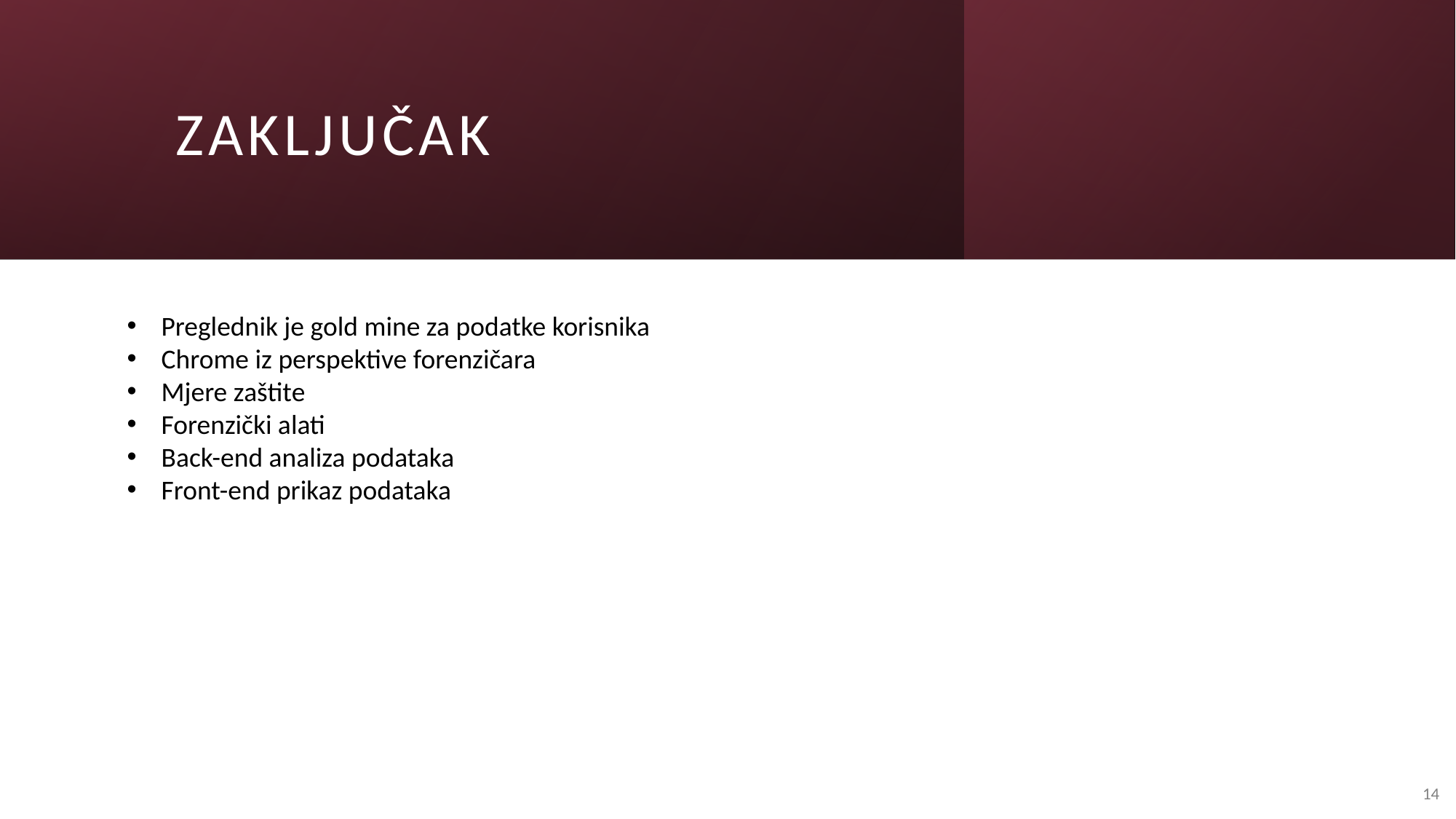

# zaključak
Preglednik je gold mine za podatke korisnika
Chrome iz perspektive forenzičara
Mjere zaštite
Forenzički alati
Back-end analiza podataka
Front-end prikaz podataka
14